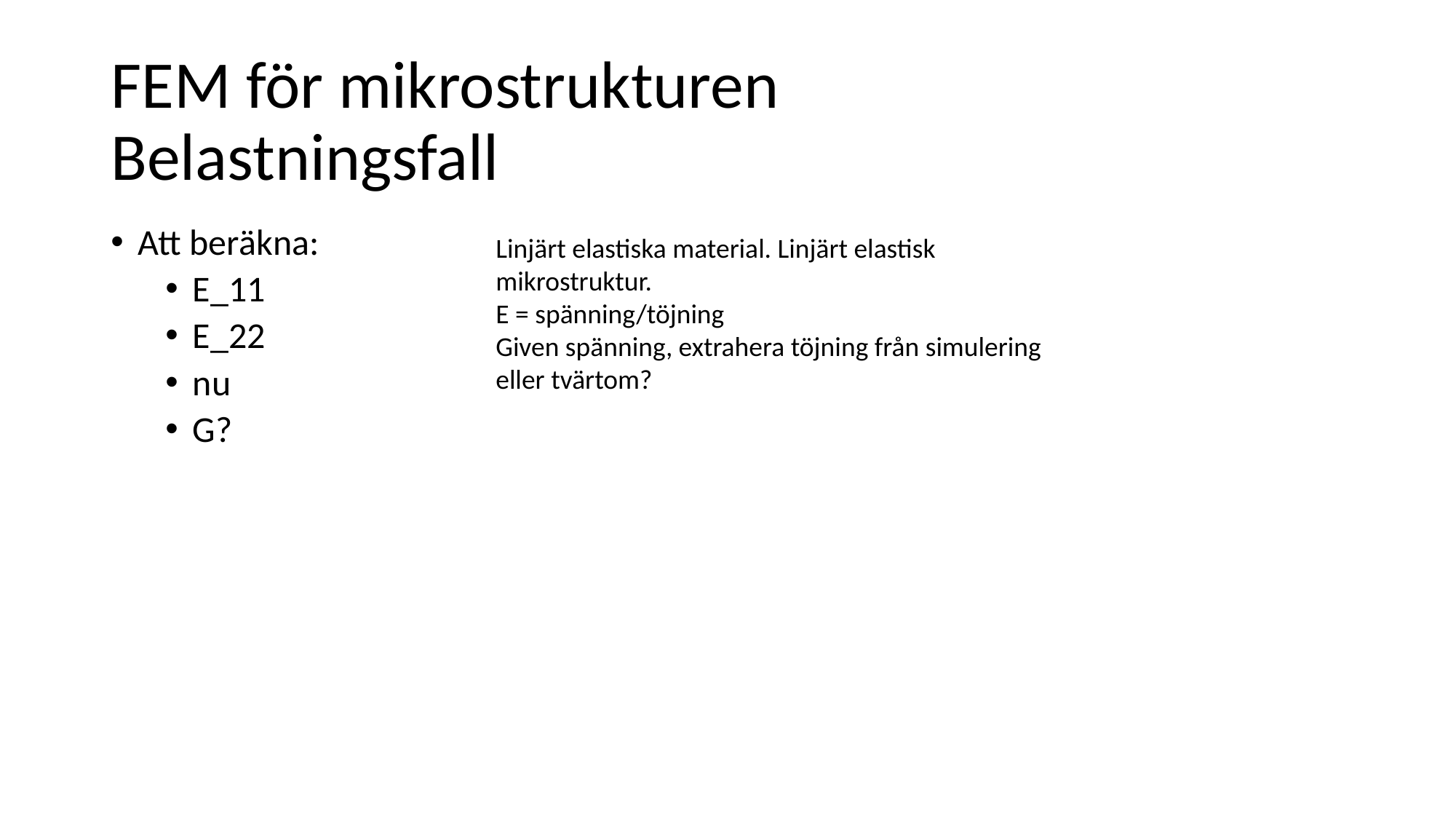

# FEM för mikrostrukturen Belastningsfall
Att beräkna:
E_11
E_22
nu
G?
Linjärt elastiska material. Linjärt elastisk mikrostruktur.
E = spänning/töjning
Given spänning, extrahera töjning från simulering eller tvärtom?